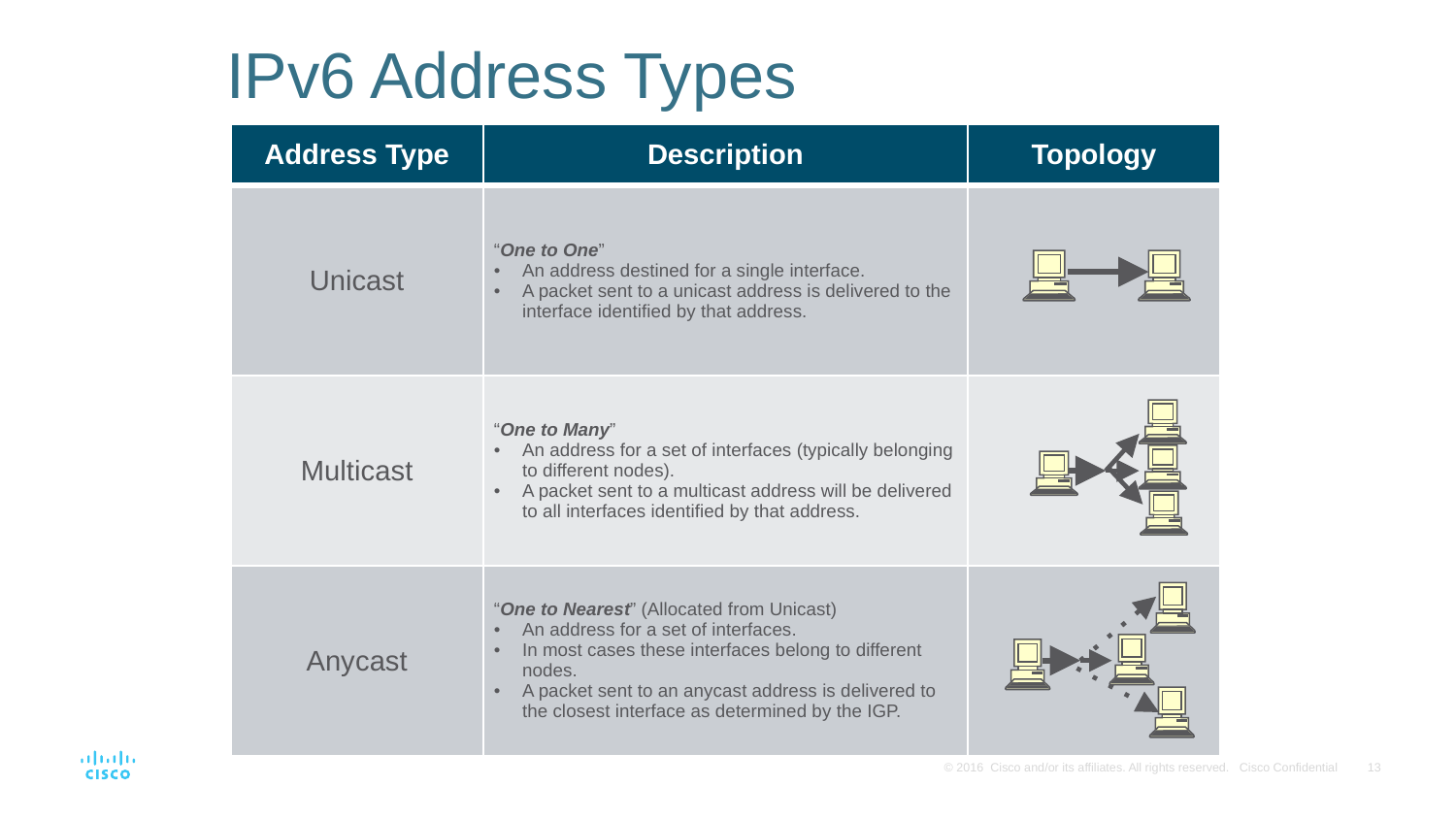

# IPv6 Address Types
| Address Type | Description | Topology |
| --- | --- | --- |
| Unicast | “One to One” An address destined for a single interface. A packet sent to a unicast address is delivered to the interface identified by that address. |  |
| Multicast | “One to Many” An address for a set of interfaces (typically belonging to different nodes). A packet sent to a multicast address will be delivered to all interfaces identified by that address. |  |
| Anycast | “One to Nearest” (Allocated from Unicast) An address for a set of interfaces. In most cases these interfaces belong to different nodes. A packet sent to an anycast address is delivered to the closest interface as determined by the IGP. |  |